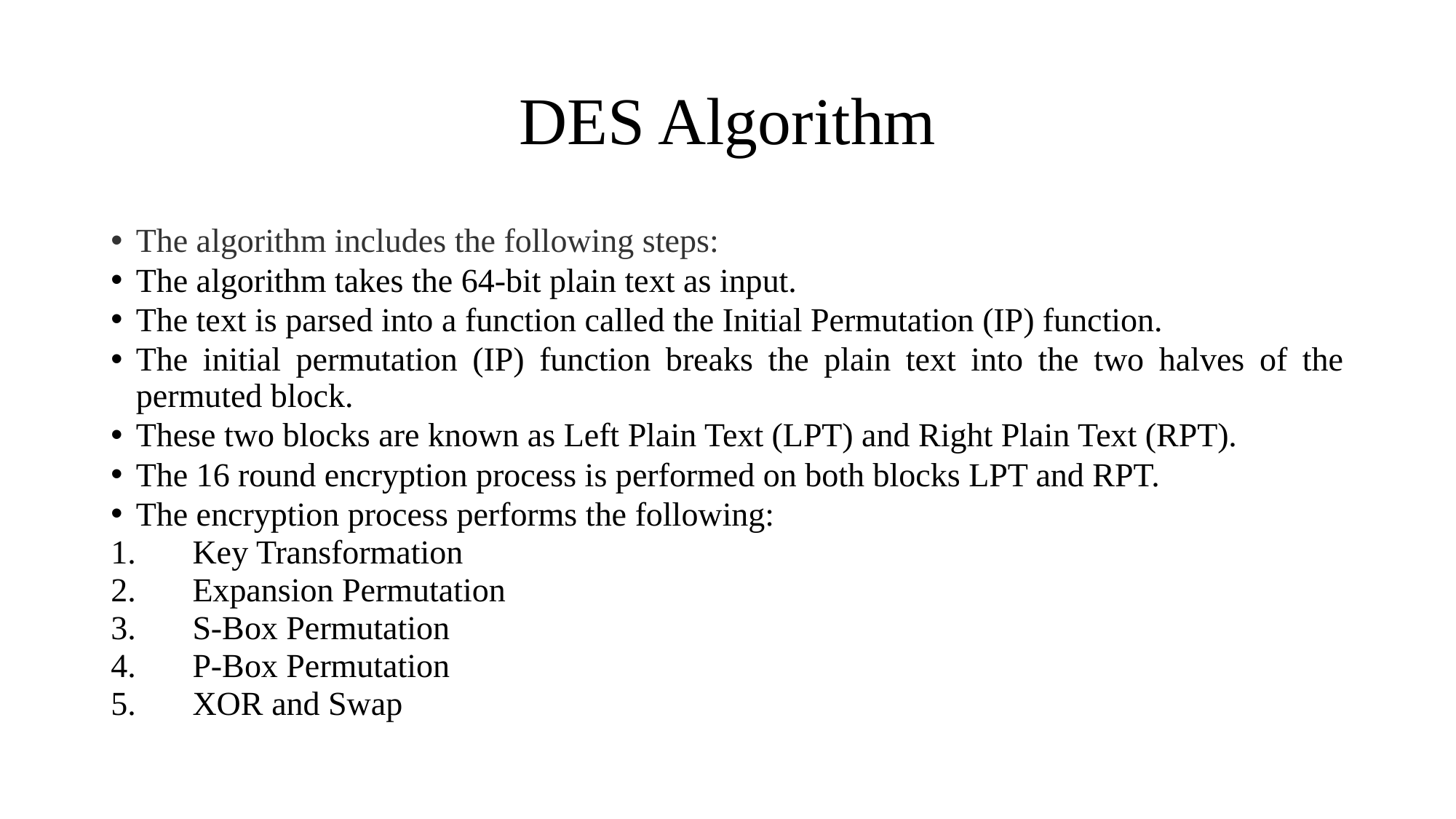

# DES Algorithm
The algorithm includes the following steps:
The algorithm takes the 64-bit plain text as input.
The text is parsed into a function called the Initial Permutation (IP) function.
The initial permutation (IP) function breaks the plain text into the two halves of the permuted block.
These two blocks are known as Left Plain Text (LPT) and Right Plain Text (RPT).
The 16 round encryption process is performed on both blocks LPT and RPT.
The encryption process performs the following:
Key Transformation
Expansion Permutation
S-Box Permutation
P-Box Permutation
XOR and Swap